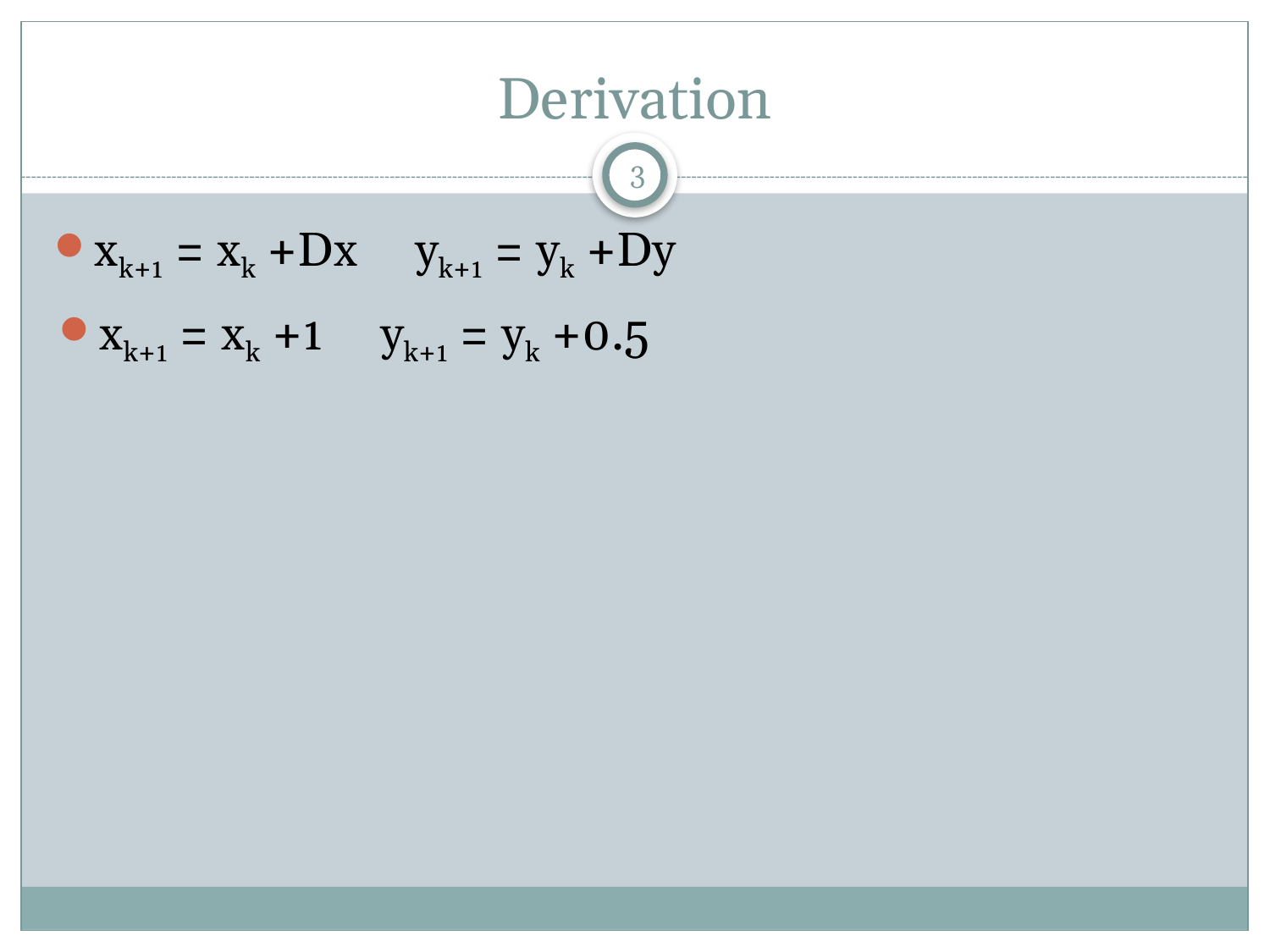

# Derivation
3
xk+1 = xk +Dx     yk+1 = yk +Dy

xk+1 = xk +1     yk+1 = yk +0.5